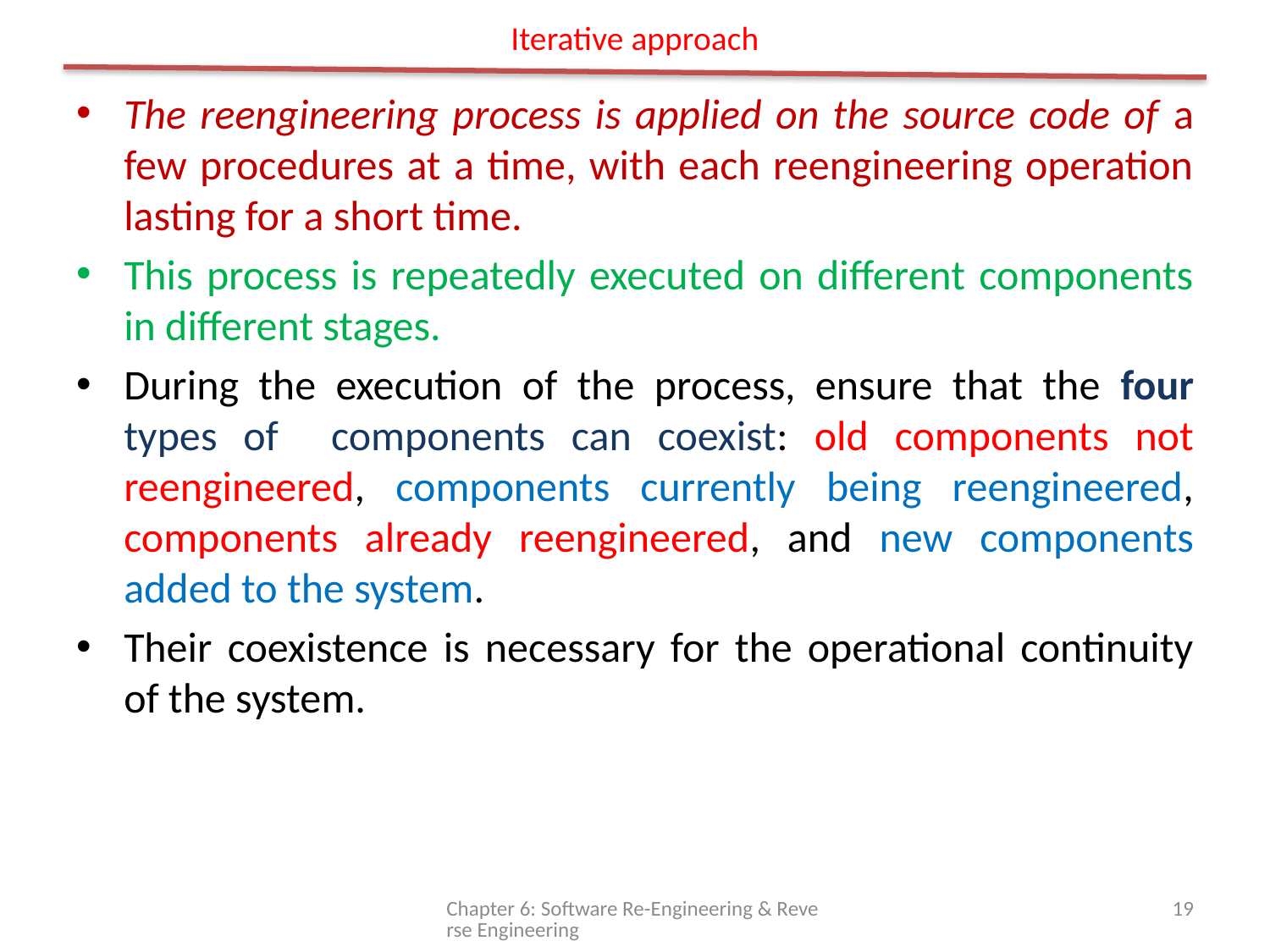

# Iterative approach
The reengineering process is applied on the source code of a few procedures at a time, with each reengineering operation lasting for a short time.
This process is repeatedly executed on different components in different stages.
During the execution of the process, ensure that the four types of  components can coexist: old components not reengineered, components currently being reengineered, components already reengineered, and new components added to the system.
Their coexistence is necessary for the operational continuity of the system.
Chapter 6: Software Re-Engineering & Reverse Engineering
19